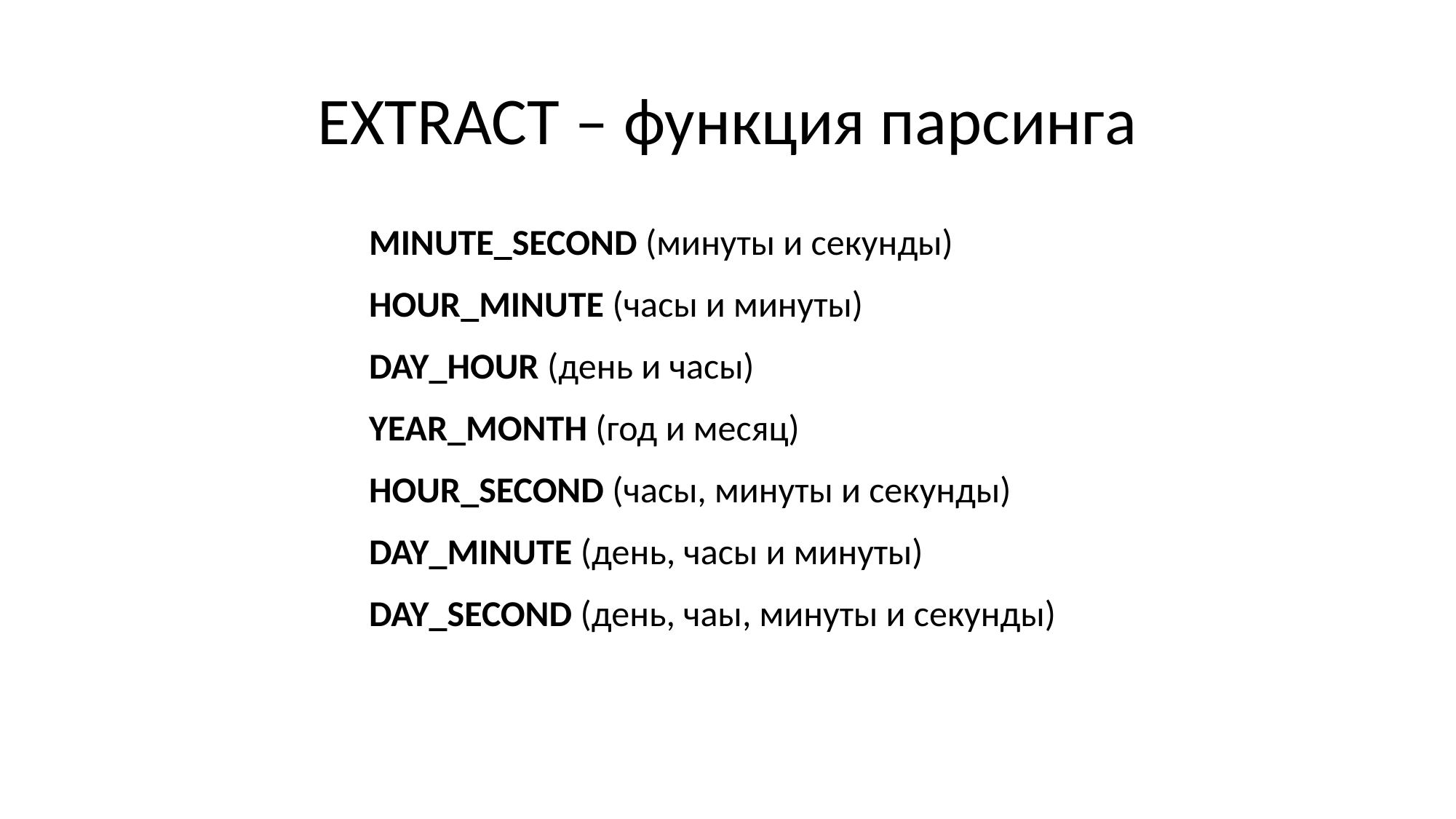

# EXTRACT – функция парсинга
MINUTE_SECOND (минуты и секунды)
HOUR_MINUTE (часы и минуты)
DAY_HOUR (день и часы)
YEAR_MONTH (год и месяц)
HOUR_SECOND (часы, минуты и секунды)
DAY_MINUTE (день, часы и минуты)
DAY_SECOND (день, чаы, минуты и секунды)